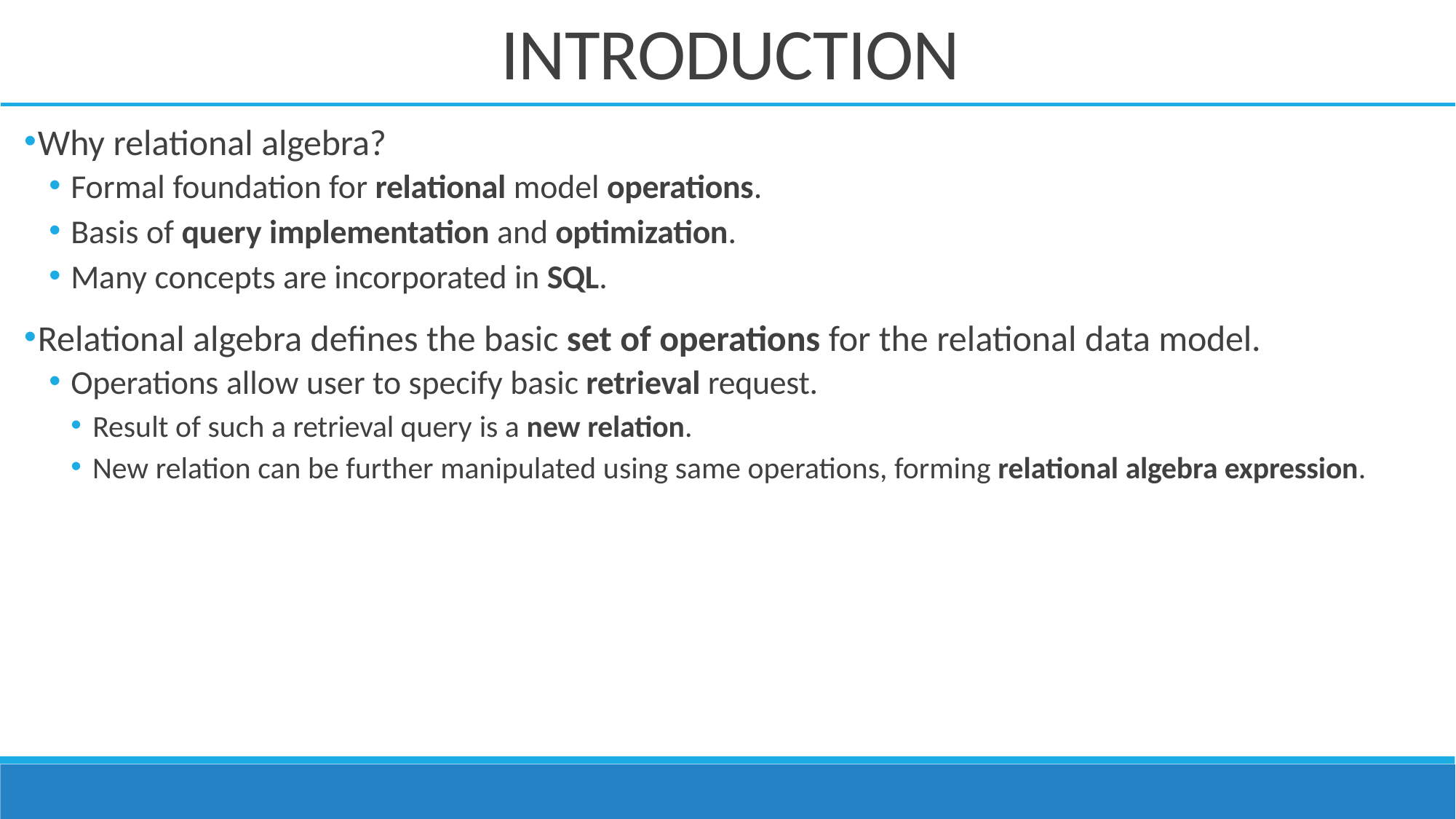

# INTRODUCTION

Why relational algebra?
Formal foundation for relational model operations.
Basis of query implementation and optimization.
Many concepts are incorporated in SQL.
Relational algebra defines the basic set of operations for the relational data model.
Operations allow user to specify basic retrieval request.
Result of such a retrieval query is a new relation.
New relation can be further manipulated using same operations, forming relational algebra expression.